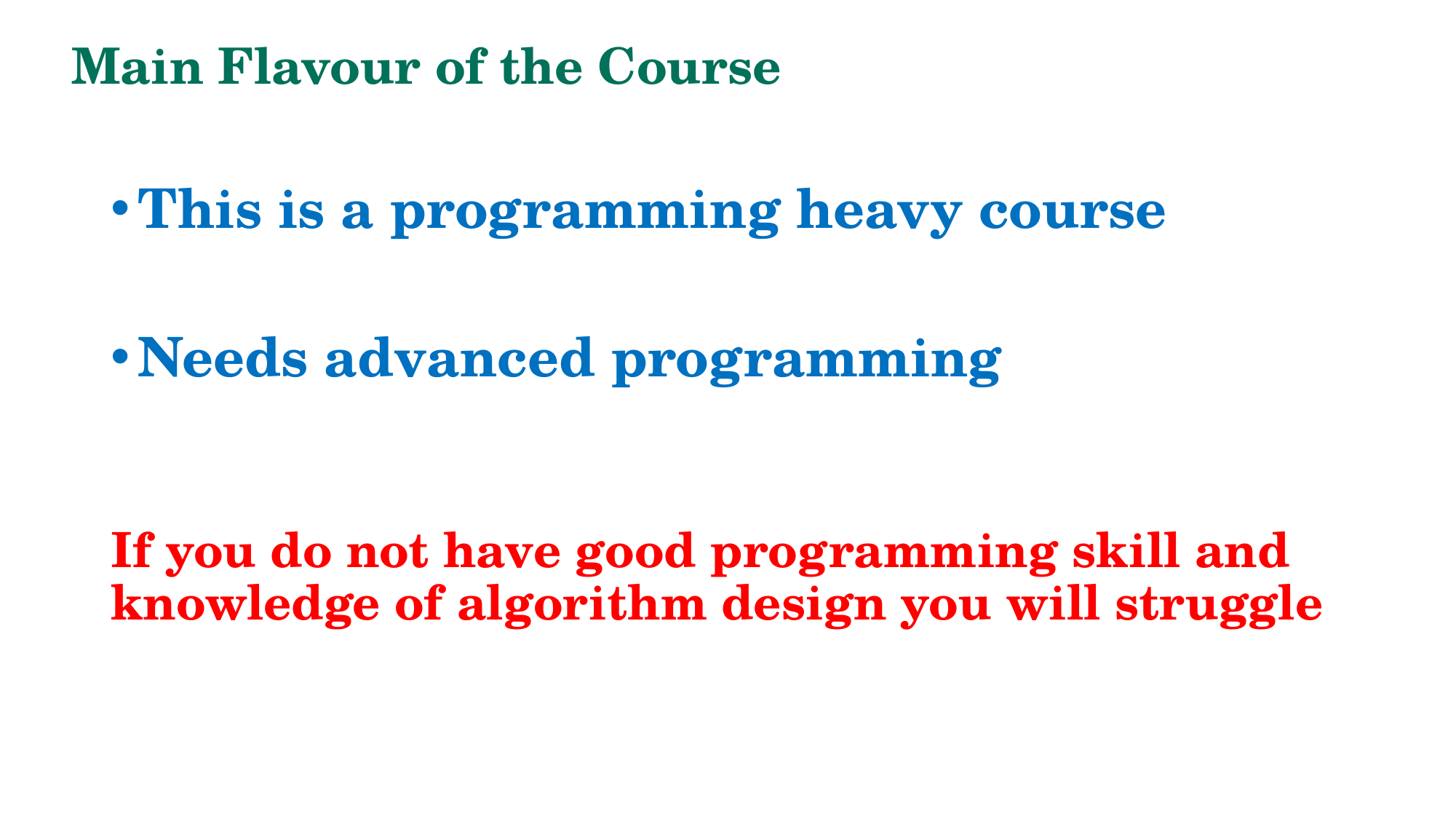

# Main Flavour of the Course
This is a programming heavy course

Needs advanced programming

If you do not have good programming skill and knowledge of algorithm design you will struggle